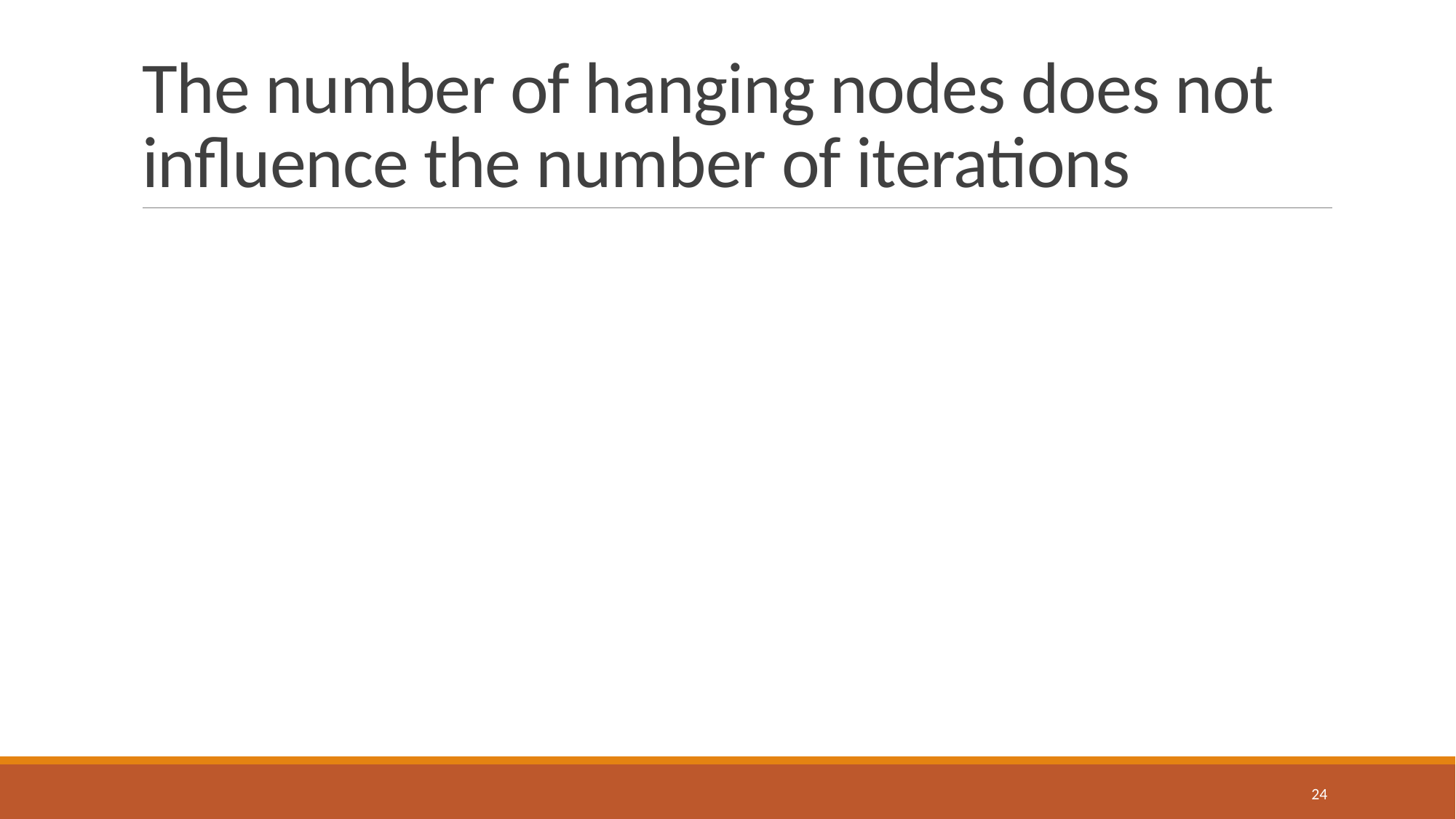

# The number of hanging nodes does not influence the number of iterations

24